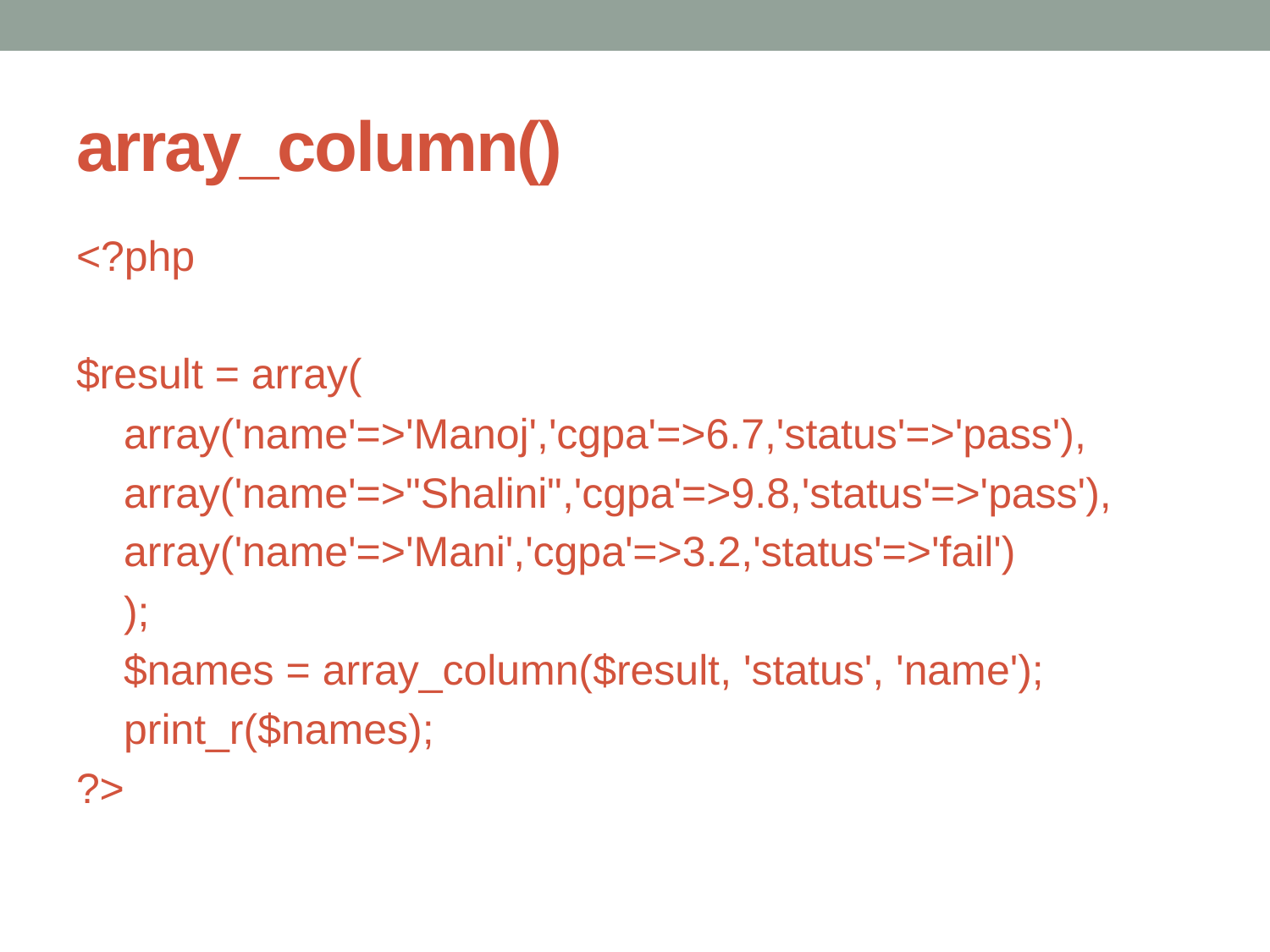

# array_column()
<?php

$result = array(
    array('name'=>'Manoj','cgpa'=>6.7,'status'=>'pass'),
    array('name'=>"Shalini",'cgpa'=>9.8,'status'=>'pass'),
    array('name'=>'Mani','cgpa'=>3.2,'status'=>'fail')
    );
    $names = array_column($result, 'status', 'name');
    print_r($names);
?>